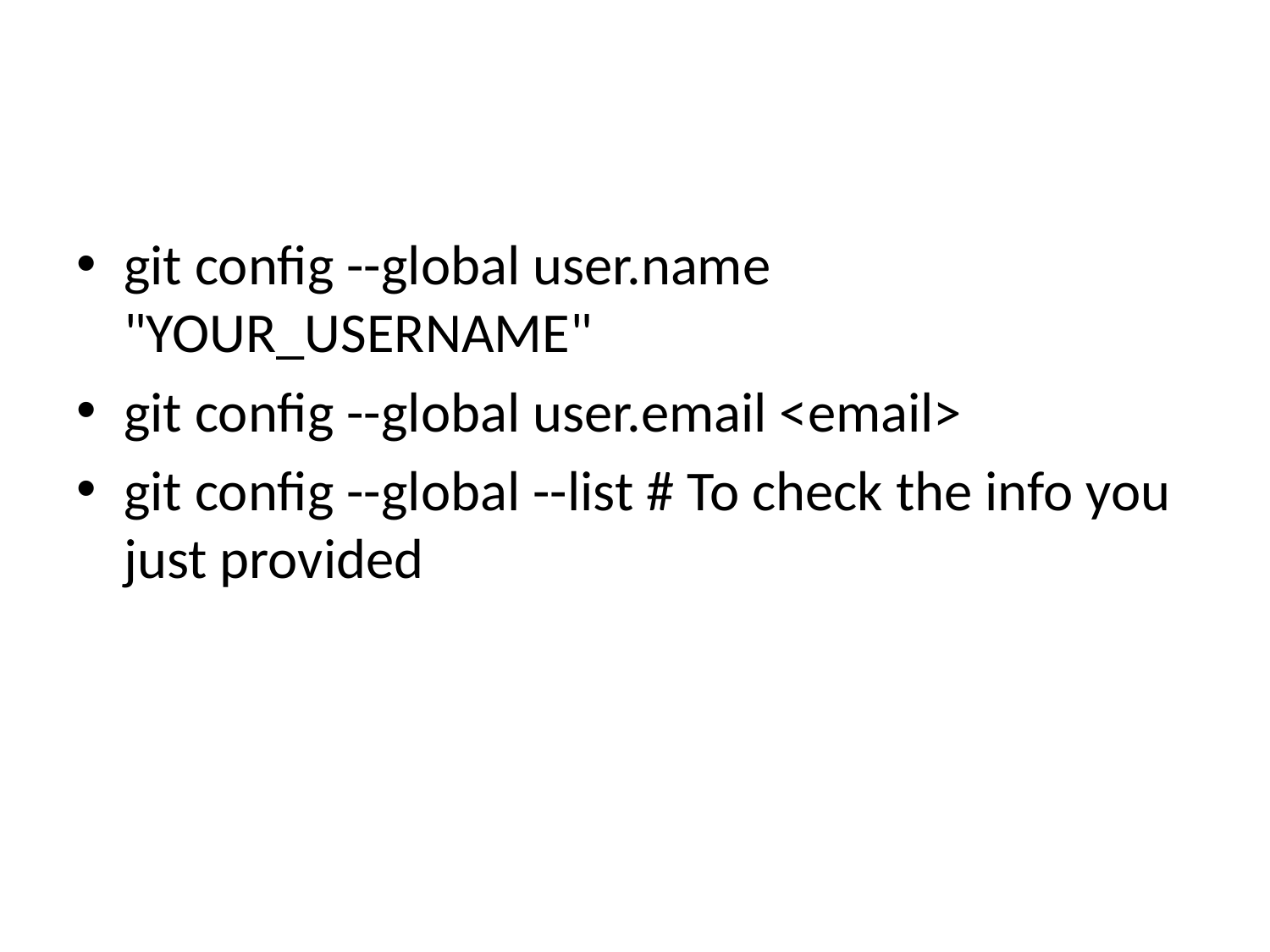

#
git config --global user.name "YOUR_USERNAME"
git config --global user.email <email>
git config --global --list # To check the info you just provided